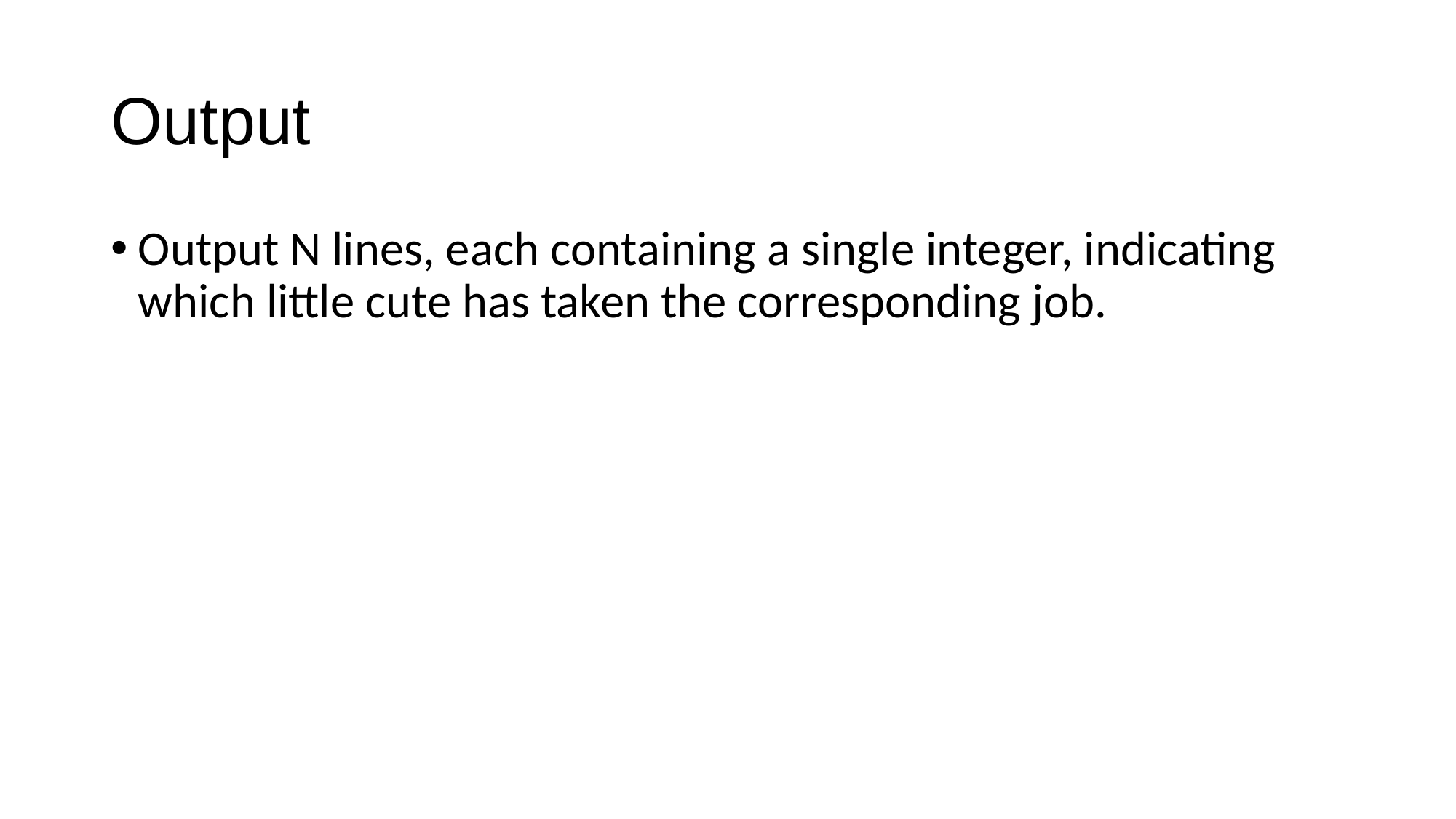

# Output
Output N lines, each containing a single integer, indicating which little cute has taken the corresponding job.